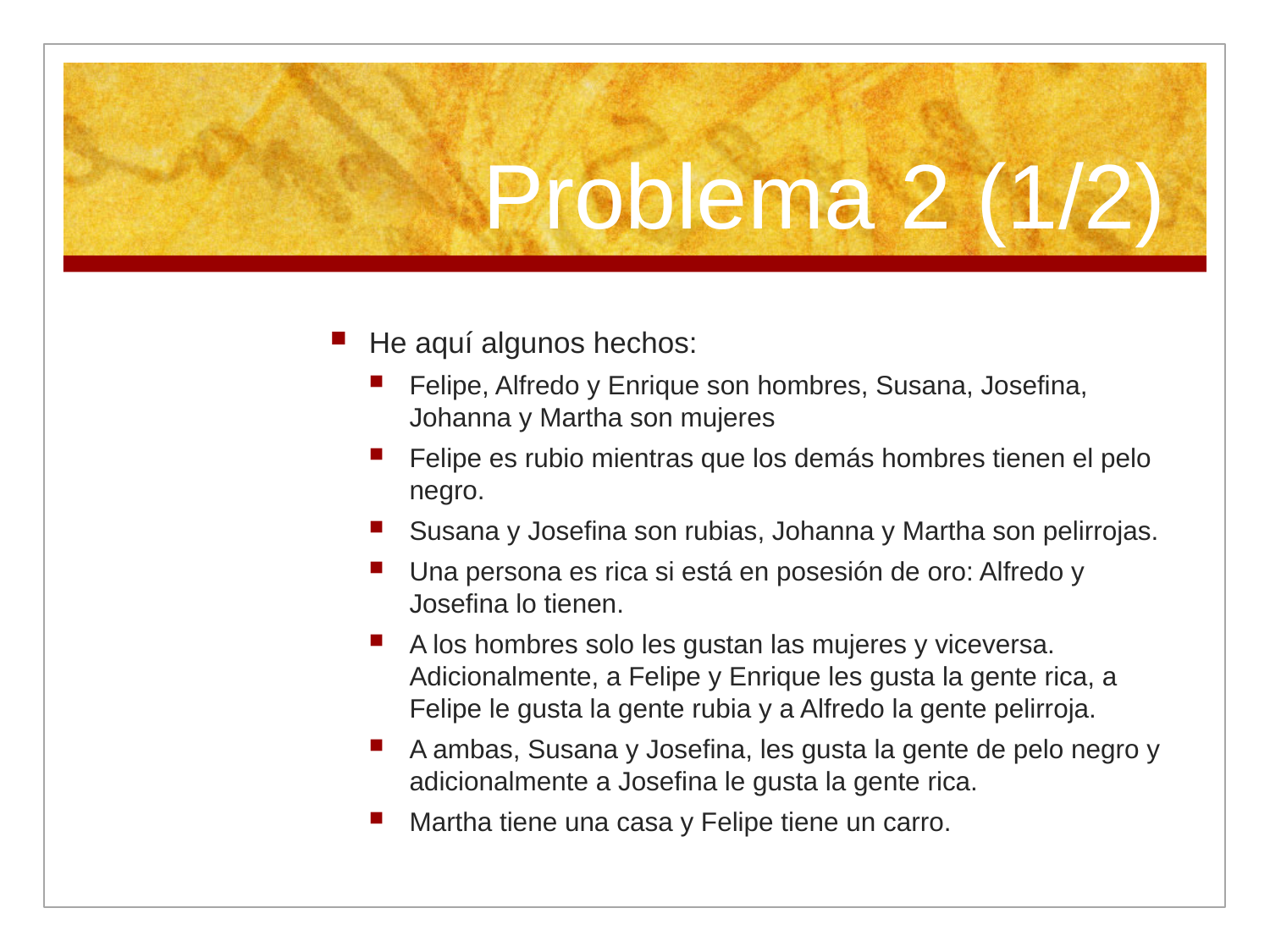

# Problema 2 (1/2)
He aquí algunos hechos:
Felipe, Alfredo y Enrique son hombres, Susana, Josefina, Johanna y Martha son mujeres
Felipe es rubio mientras que los demás hombres tienen el pelo negro.
Susana y Josefina son rubias, Johanna y Martha son pelirrojas.
Una persona es rica si está en posesión de oro: Alfredo y Josefina lo tienen.
A los hombres solo les gustan las mujeres y viceversa. Adicionalmente, a Felipe y Enrique les gusta la gente rica, a Felipe le gusta la gente rubia y a Alfredo la gente pelirroja.
A ambas, Susana y Josefina, les gusta la gente de pelo negro y adicionalmente a Josefina le gusta la gente rica.
Martha tiene una casa y Felipe tiene un carro.